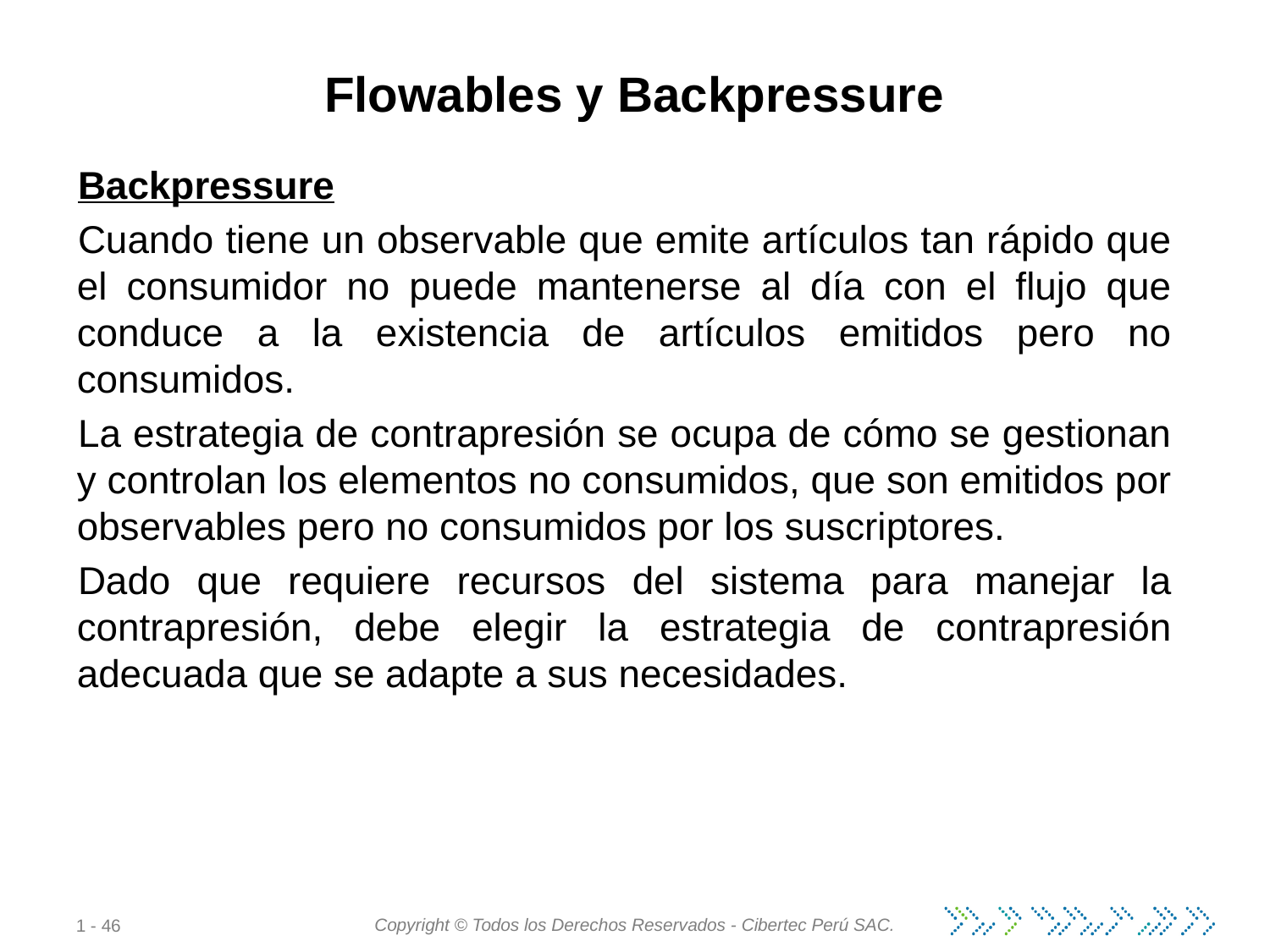

# Flowables y Backpressure
Backpressure
Cuando tiene un observable que emite artículos tan rápido que el consumidor no puede mantenerse al día con el flujo que conduce a la existencia de artículos emitidos pero no consumidos.
La estrategia de contrapresión se ocupa de cómo se gestionan y controlan los elementos no consumidos, que son emitidos por observables pero no consumidos por los suscriptores.
Dado que requiere recursos del sistema para manejar la contrapresión, debe elegir la estrategia de contrapresión adecuada que se adapte a sus necesidades.